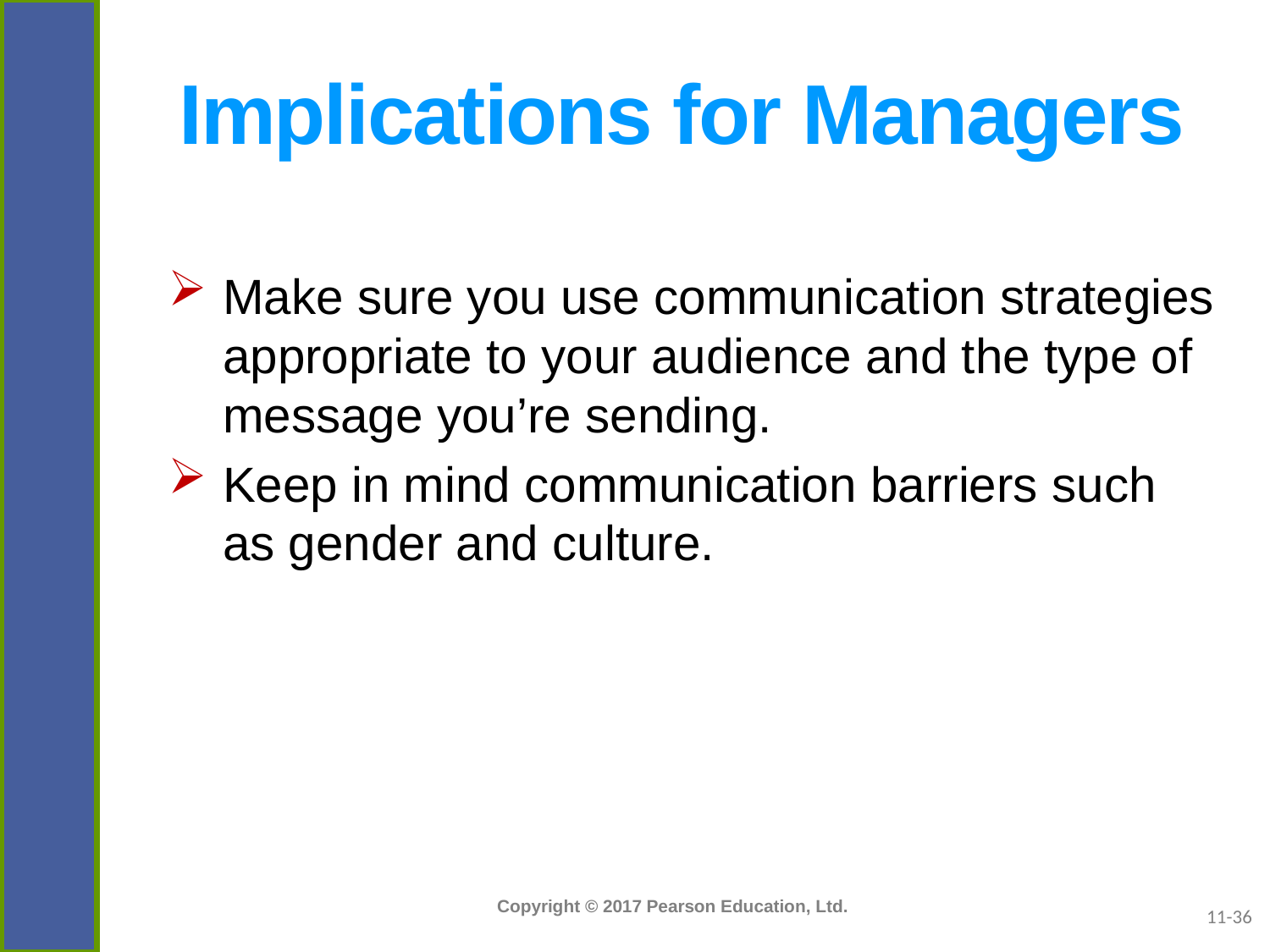

# Implications for Managers
Make sure you use communication strategies appropriate to your audience and the type of message you’re sending.
Keep in mind communication barriers such as gender and culture.

11-36